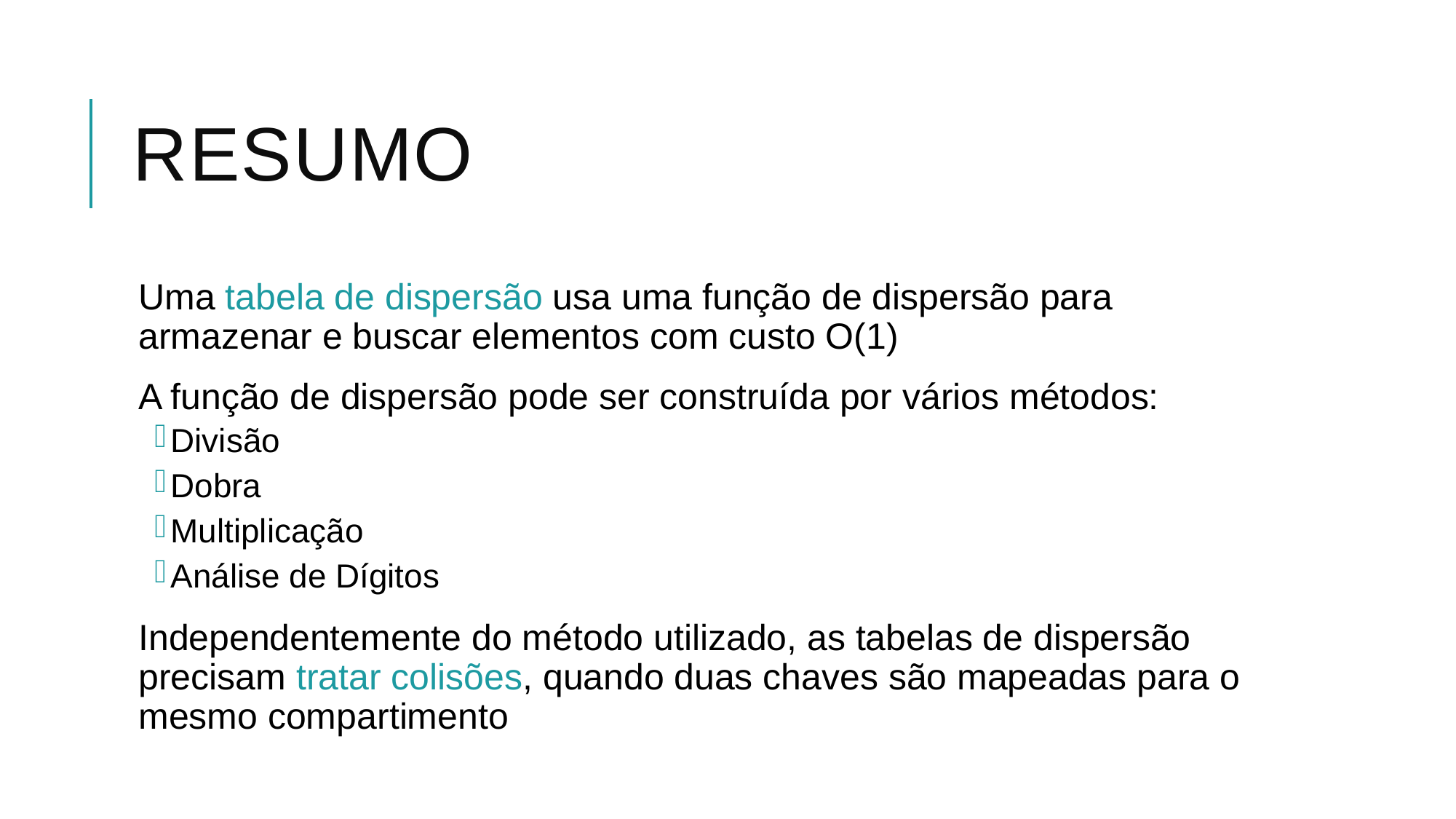

# Resumo
Uma tabela de dispersão usa uma função de dispersão para armazenar e buscar elementos com custo O(1)
A função de dispersão pode ser construída por vários métodos:
Divisão
Dobra
Multiplicação
Análise de Dígitos
Independentemente do método utilizado, as tabelas de dispersão precisam tratar colisões, quando duas chaves são mapeadas para o mesmo compartimento